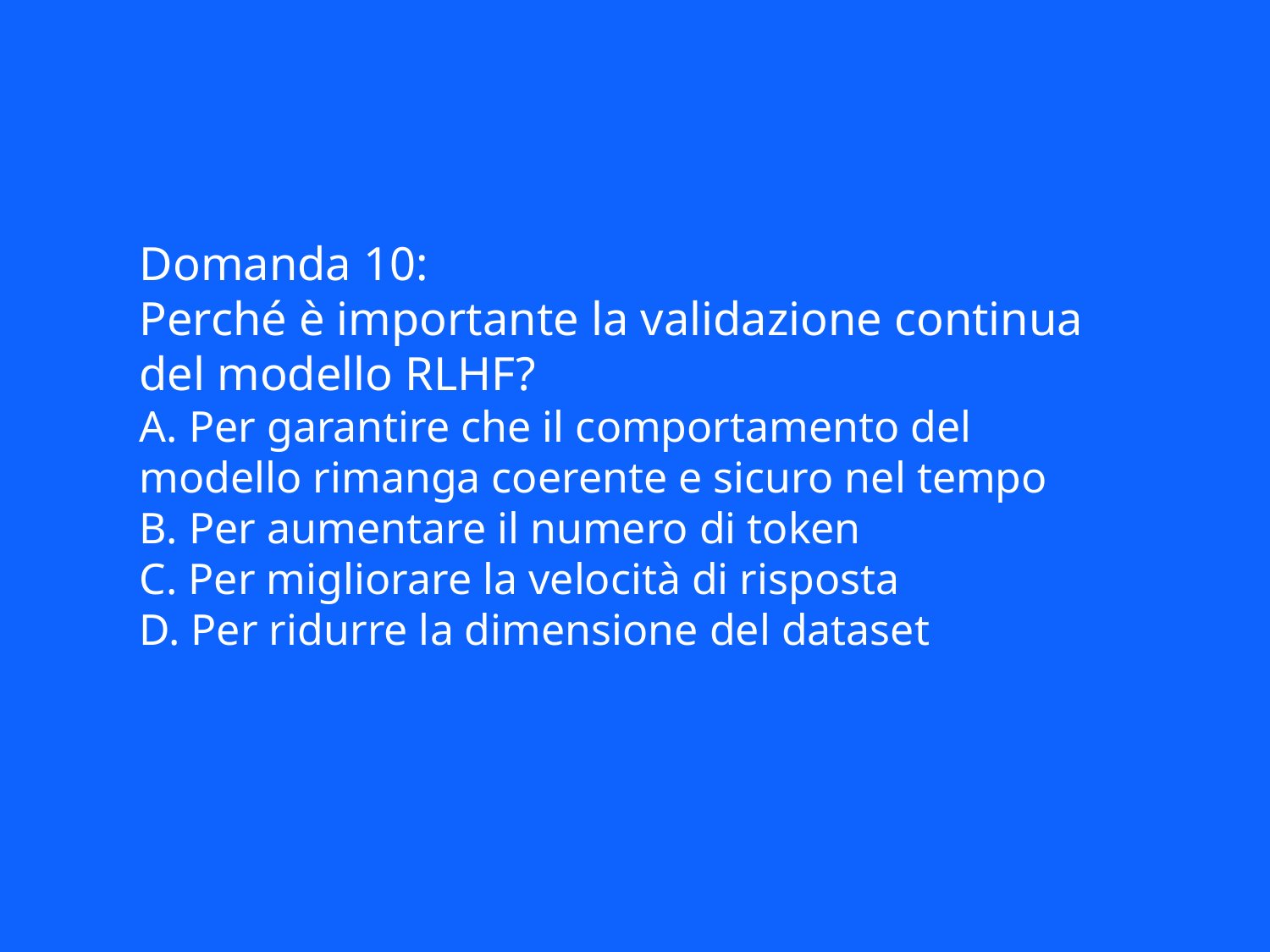

Domanda 10:
Perché è importante la validazione continua del modello RLHF?
A. Per garantire che il comportamento del modello rimanga coerente e sicuro nel tempo
B. Per aumentare il numero di token
C. Per migliorare la velocità di risposta
D. Per ridurre la dimensione del dataset